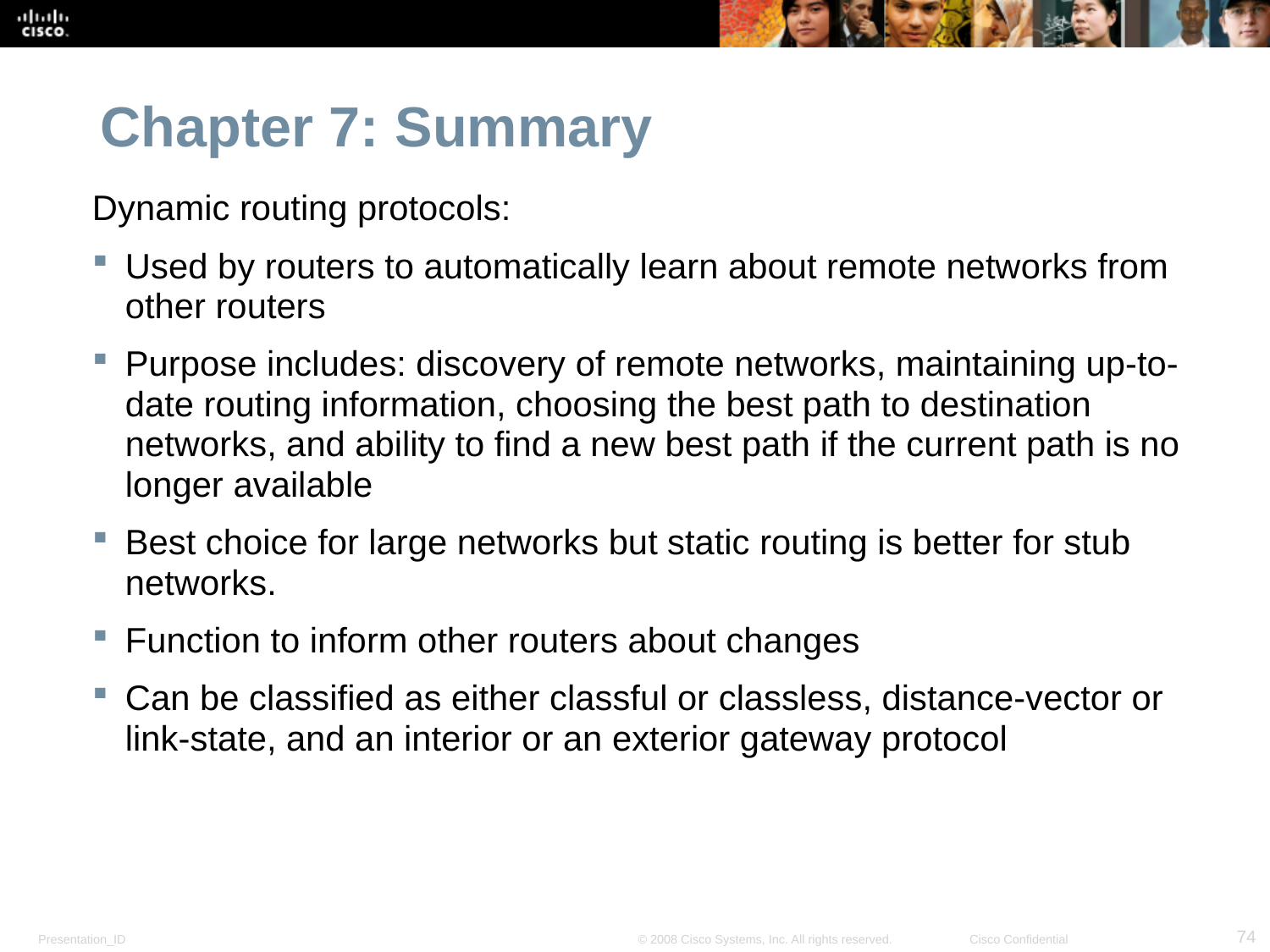

# Chapter 7: Summary
Dynamic routing protocols:
Used by routers to automatically learn about remote networks from other routers
Purpose includes: discovery of remote networks, maintaining up-to-date routing information, choosing the best path to destination networks, and ability to find a new best path if the current path is no longer available
Best choice for large networks but static routing is better for stub networks.
Function to inform other routers about changes
Can be classified as either classful or classless, distance-vector or link-state, and an interior or an exterior gateway protocol